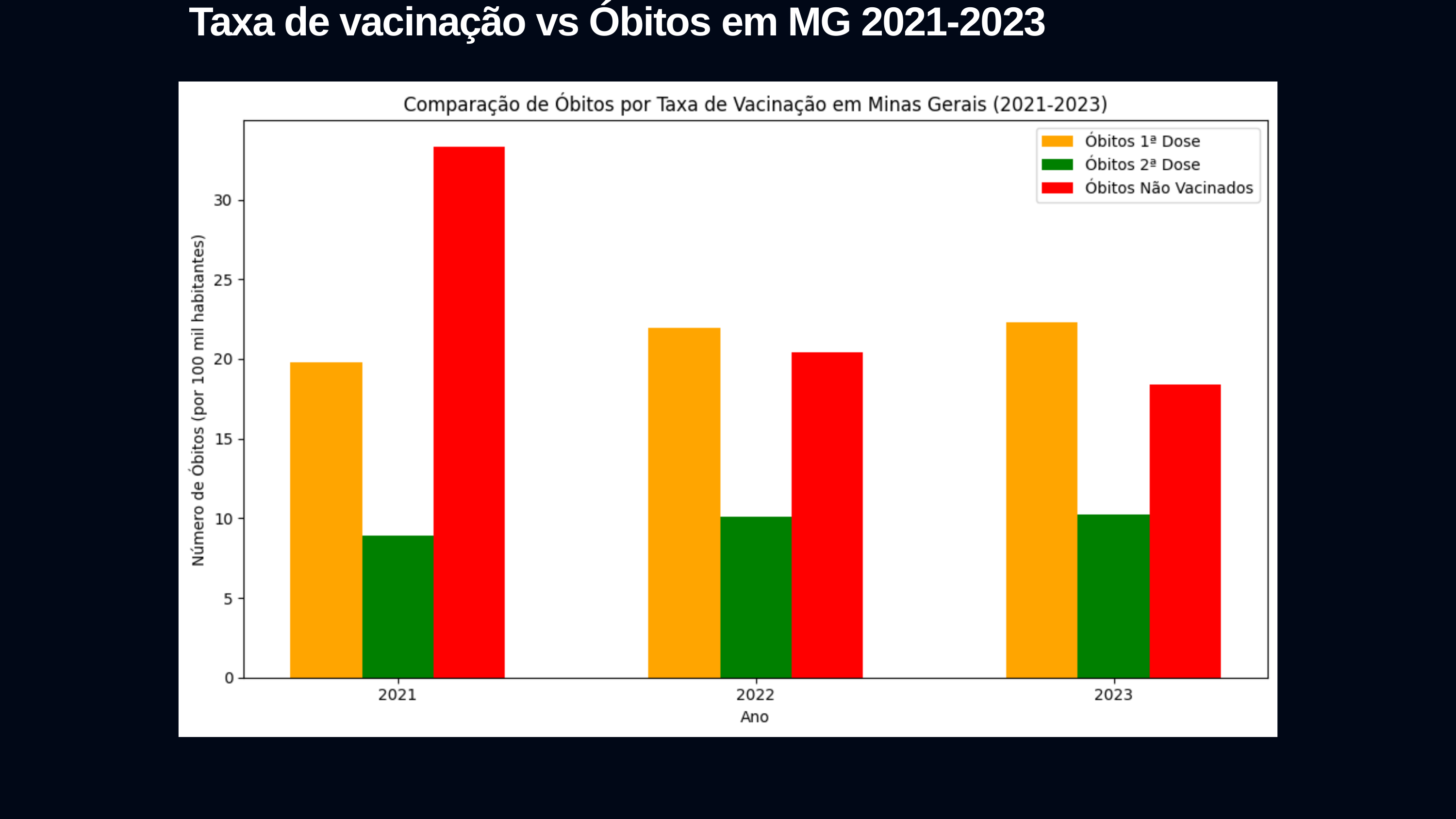

Taxa de vacinação vs Óbitos em MG 2021-2023